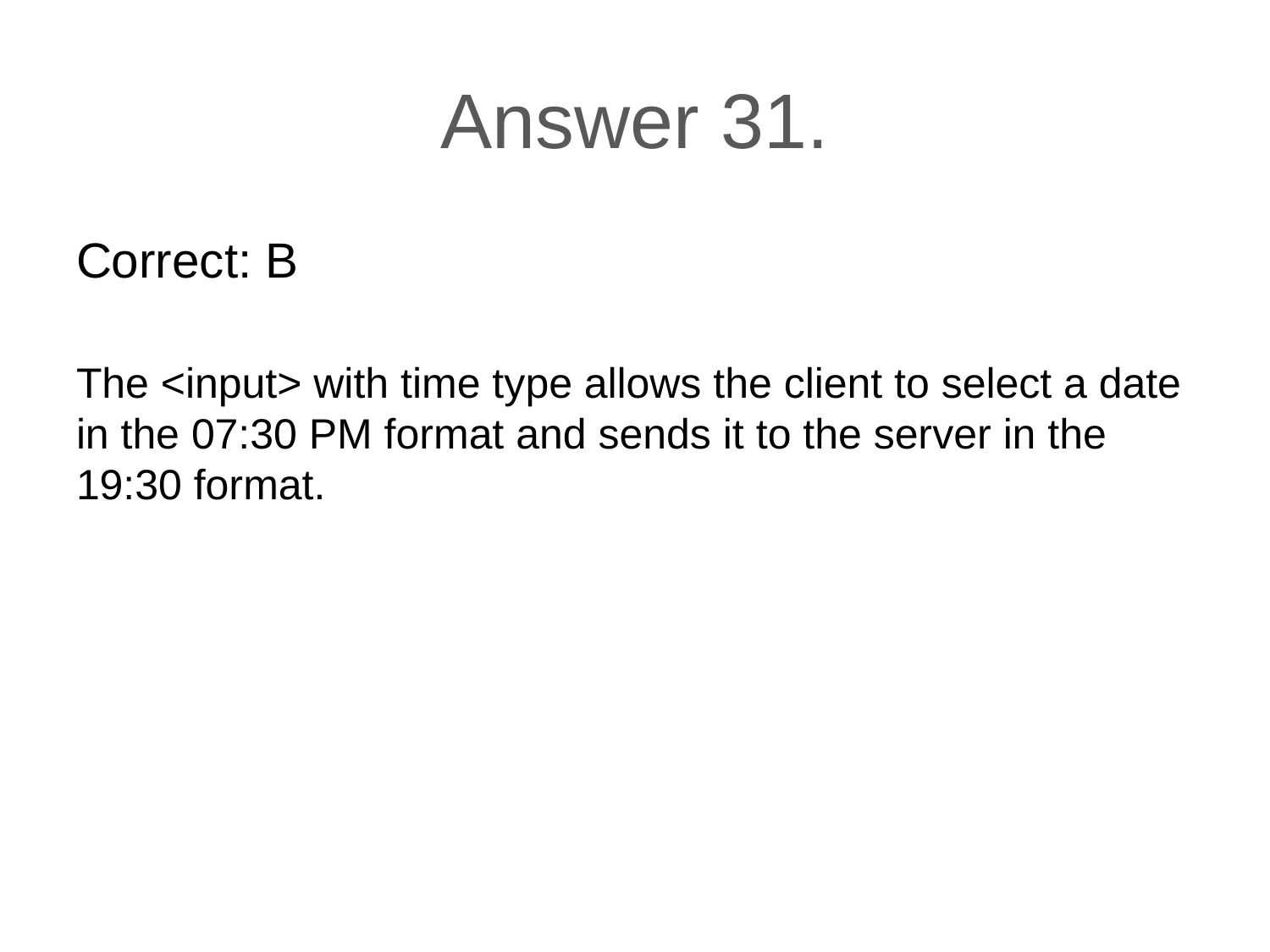

# Answer 31.
Correct: B

The <input> with time type allows the client to select a date in the 07:30 PM format and sends it to the server in the 19:30 format.